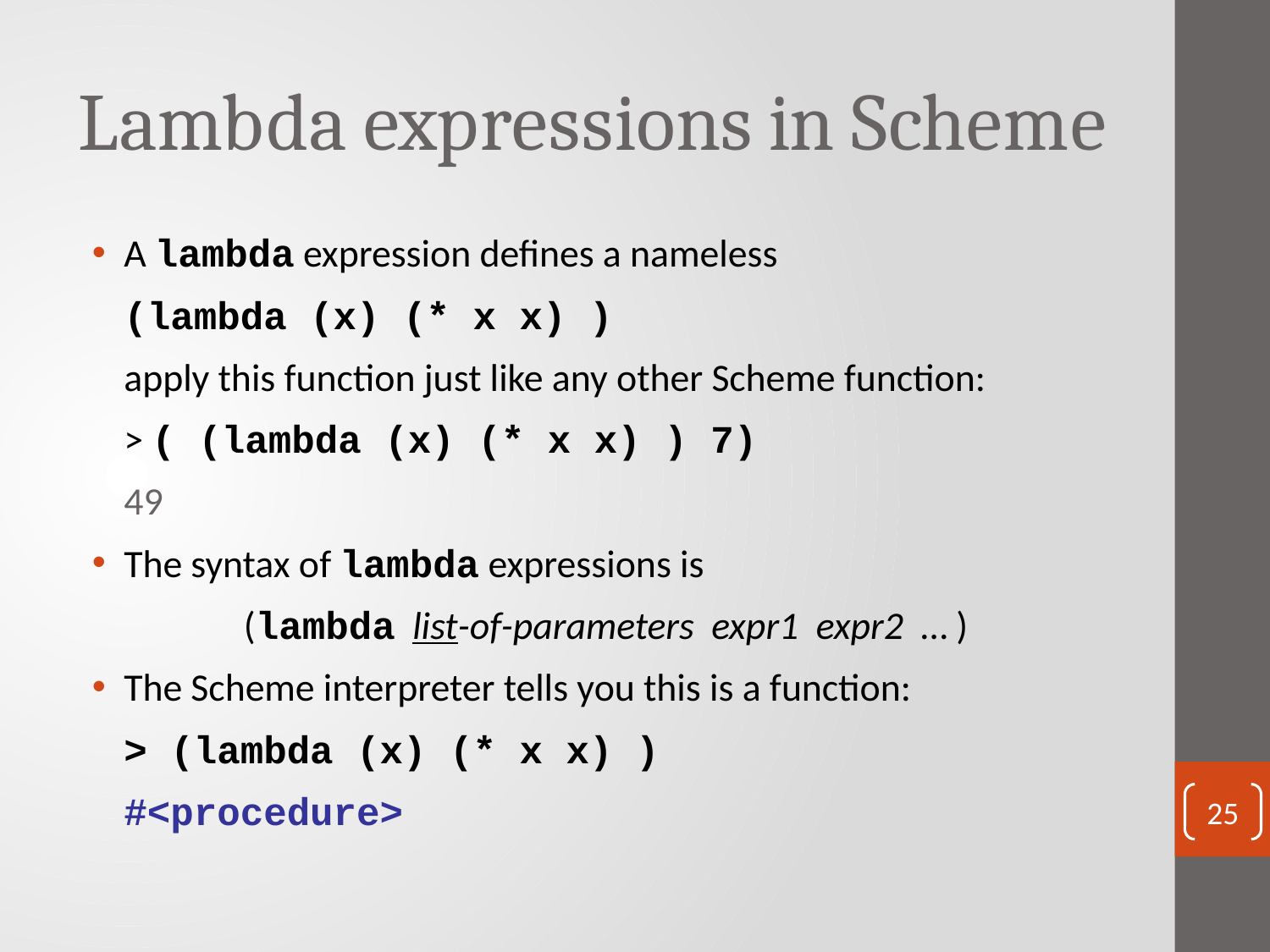

# Lambda expressions in Scheme
A lambda expression defines a nameless
	(lambda (x) (* x x) )
	apply this function just like any other Scheme function:
	> ( (lambda (x) (* x x) ) 7)
	49
The syntax of lambda expressions is
	(lambda  list-of-parameters  expr1  expr2  … )
The Scheme interpreter tells you this is a function:
	> (lambda (x) (* x x) )
	#<procedure>
25